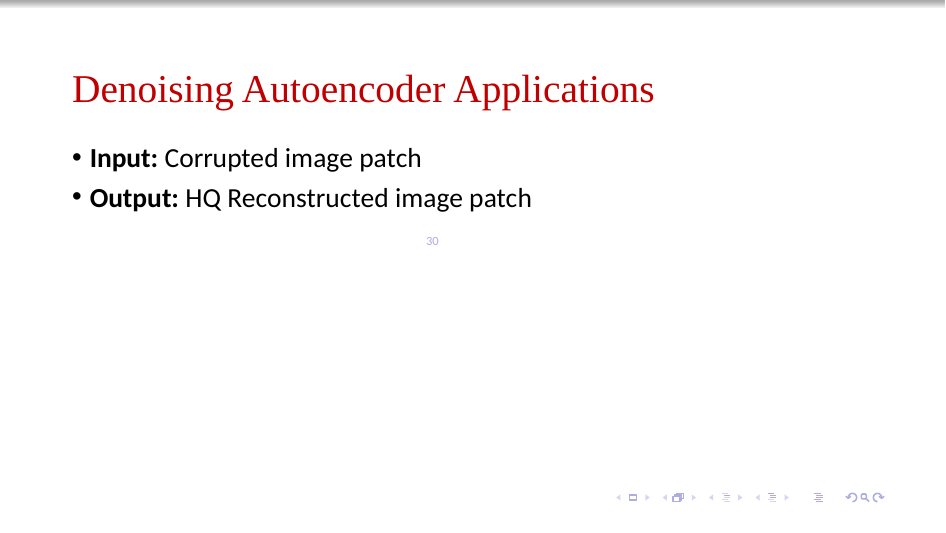

# Denoising Autoencoder Applications
Input: Corrupted image patch
Output: HQ Reconstructed image patch
30